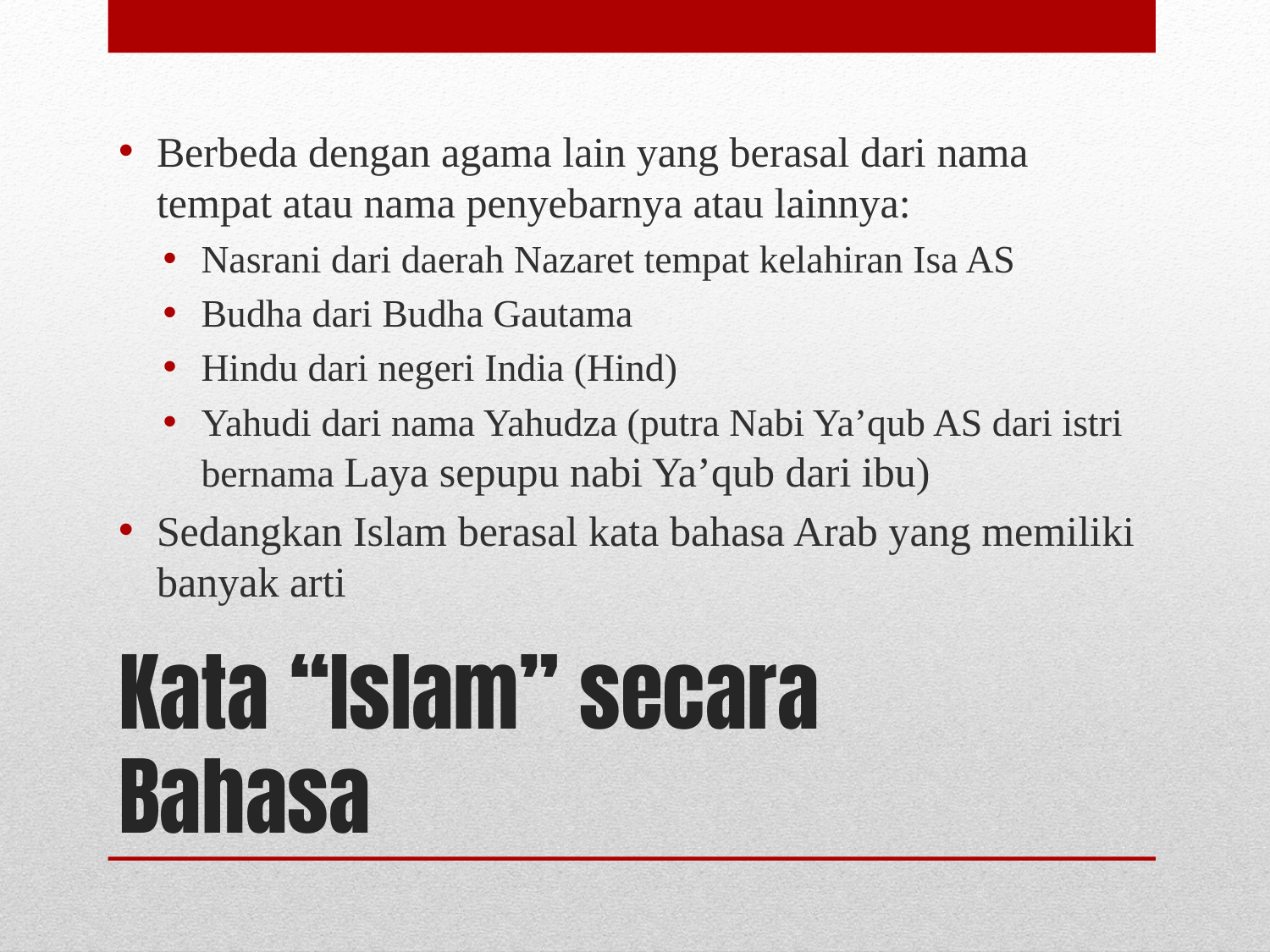

Berbeda dengan agama lain yang berasal dari nama tempat atau nama penyebarnya atau lainnya:
Nasrani dari daerah Nazaret tempat kelahiran Isa AS
Budha dari Budha Gautama
Hindu dari negeri India (Hind)
Yahudi dari nama Yahudza (putra Nabi Ya’qub AS dari istri bernama Laya sepupu nabi Ya’qub dari ibu)
Sedangkan Islam berasal kata bahasa Arab yang memiliki banyak arti
# Kata “Islam” secara Bahasa